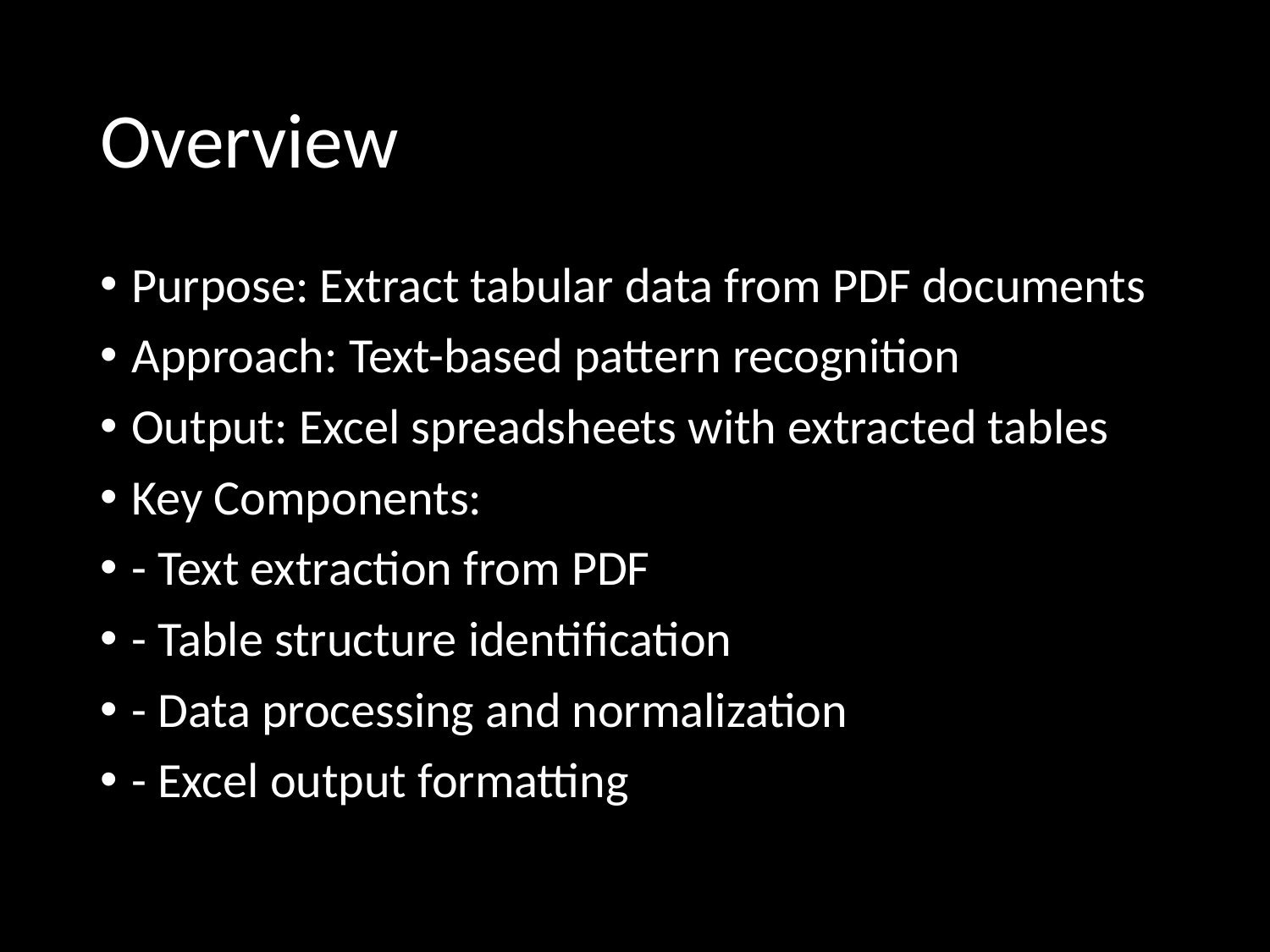

# Overview
Purpose: Extract tabular data from PDF documents
Approach: Text-based pattern recognition
Output: Excel spreadsheets with extracted tables
Key Components:
- Text extraction from PDF
- Table structure identification
- Data processing and normalization
- Excel output formatting